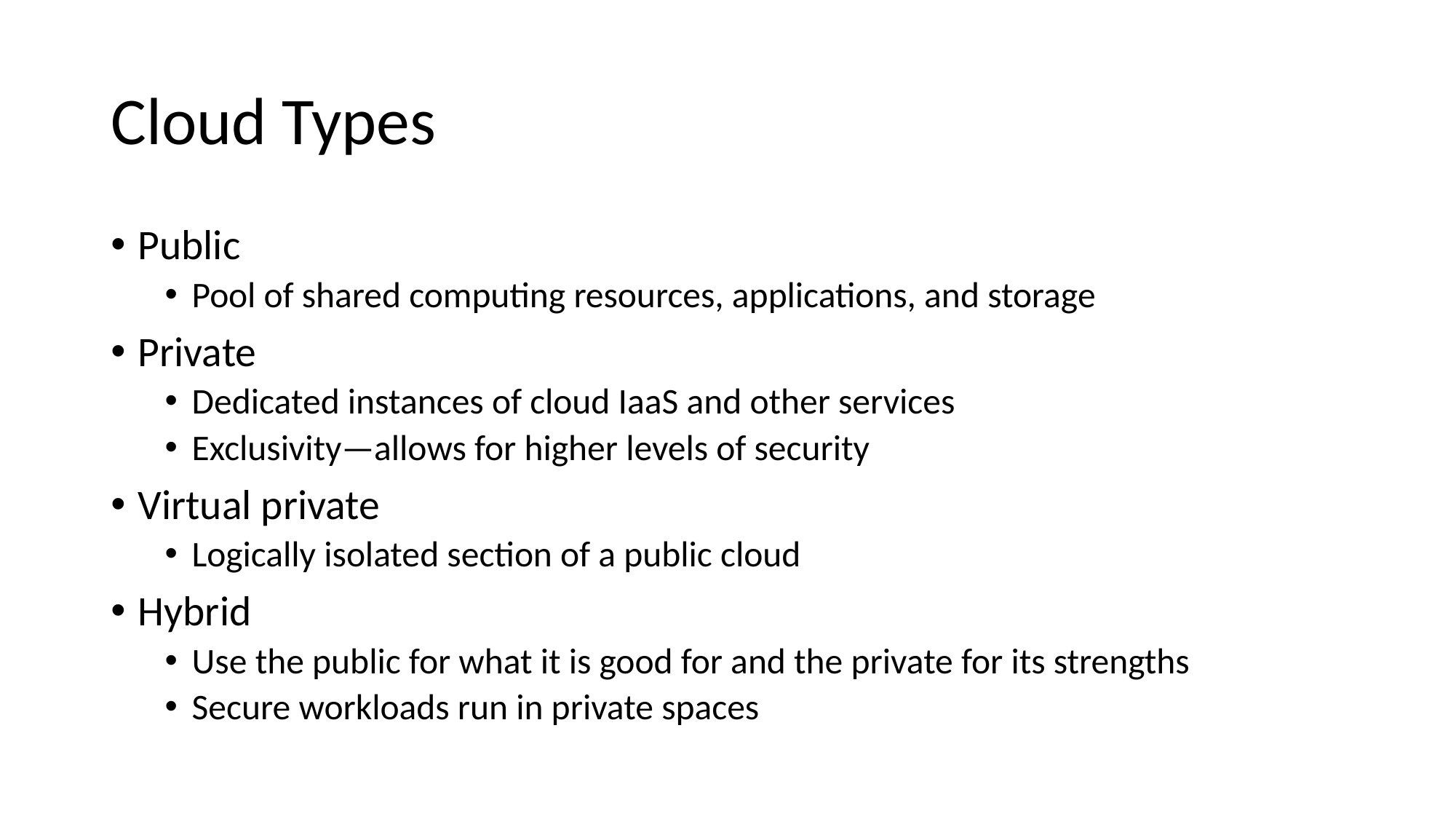

# Cloud Types
Public
Pool of shared computing resources, applications, and storage
Private
Dedicated instances of cloud IaaS and other services
Exclusivity—allows for higher levels of security
Virtual private
Logically isolated section of a public cloud
Hybrid
Use the public for what it is good for and the private for its strengths
Secure workloads run in private spaces